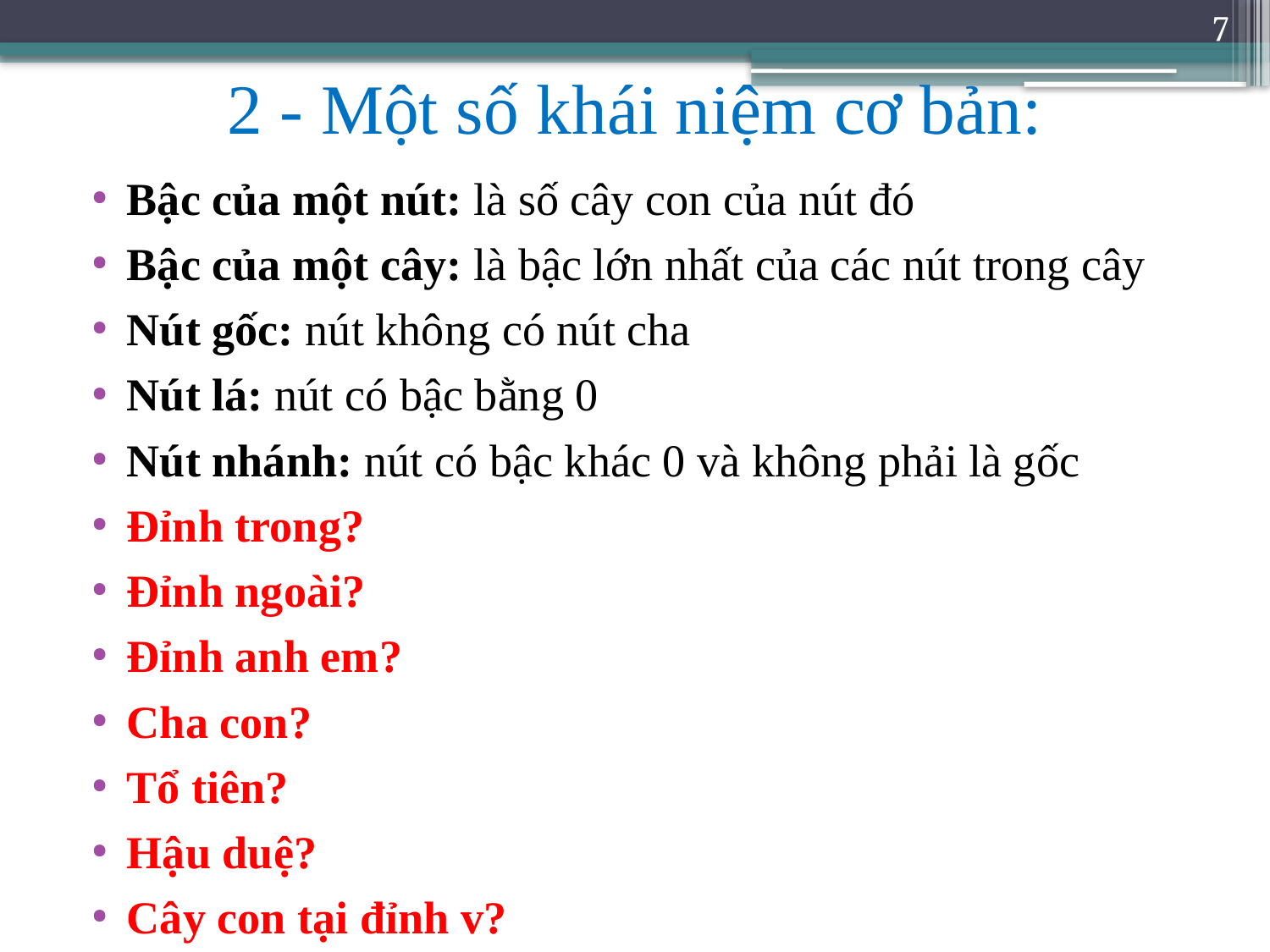

7
# 2 - Một số khái niệm cơ bản:
Bậc của một nút: là số cây con của nút đó
Bậc của một cây: là bậc lớn nhất của các nút trong cây
Nút gốc: nút không có nút cha
Nút lá: nút có bậc bằng 0
Nút nhánh: nút có bậc khác 0 và không phải là gốc
Đỉnh trong?
Đỉnh ngoài?
Đỉnh anh em?
Cha con?
Tổ tiên?
Hậu duệ?
Cây con tại đỉnh v?